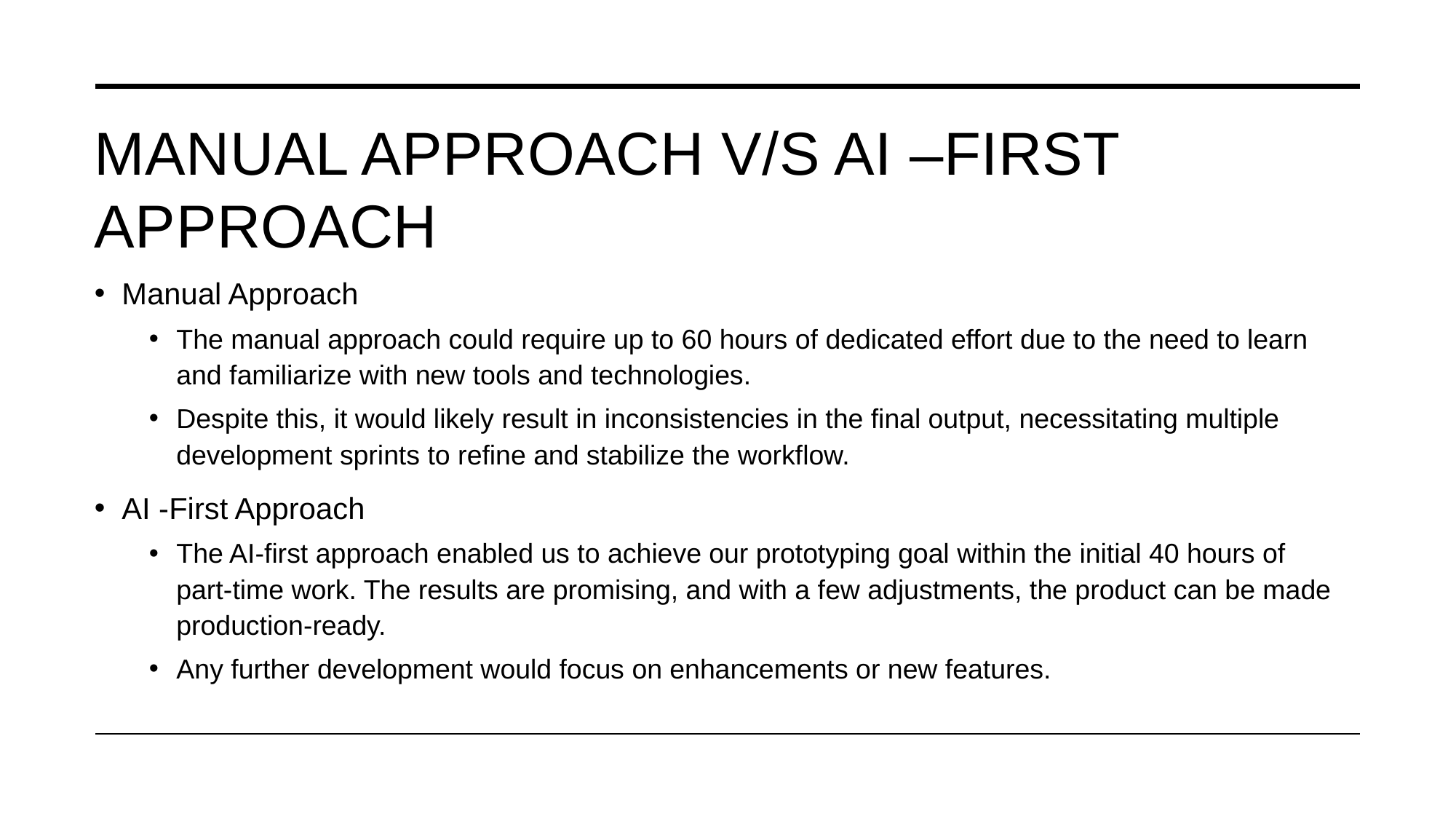

# Manual Approach V/s AI –First Approach
Manual Approach
The manual approach could require up to 60 hours of dedicated effort due to the need to learn and familiarize with new tools and technologies.
Despite this, it would likely result in inconsistencies in the final output, necessitating multiple development sprints to refine and stabilize the workflow.
AI -First Approach
The AI-first approach enabled us to achieve our prototyping goal within the initial 40 hours of part-time work. The results are promising, and with a few adjustments, the product can be made production-ready.
Any further development would focus on enhancements or new features.